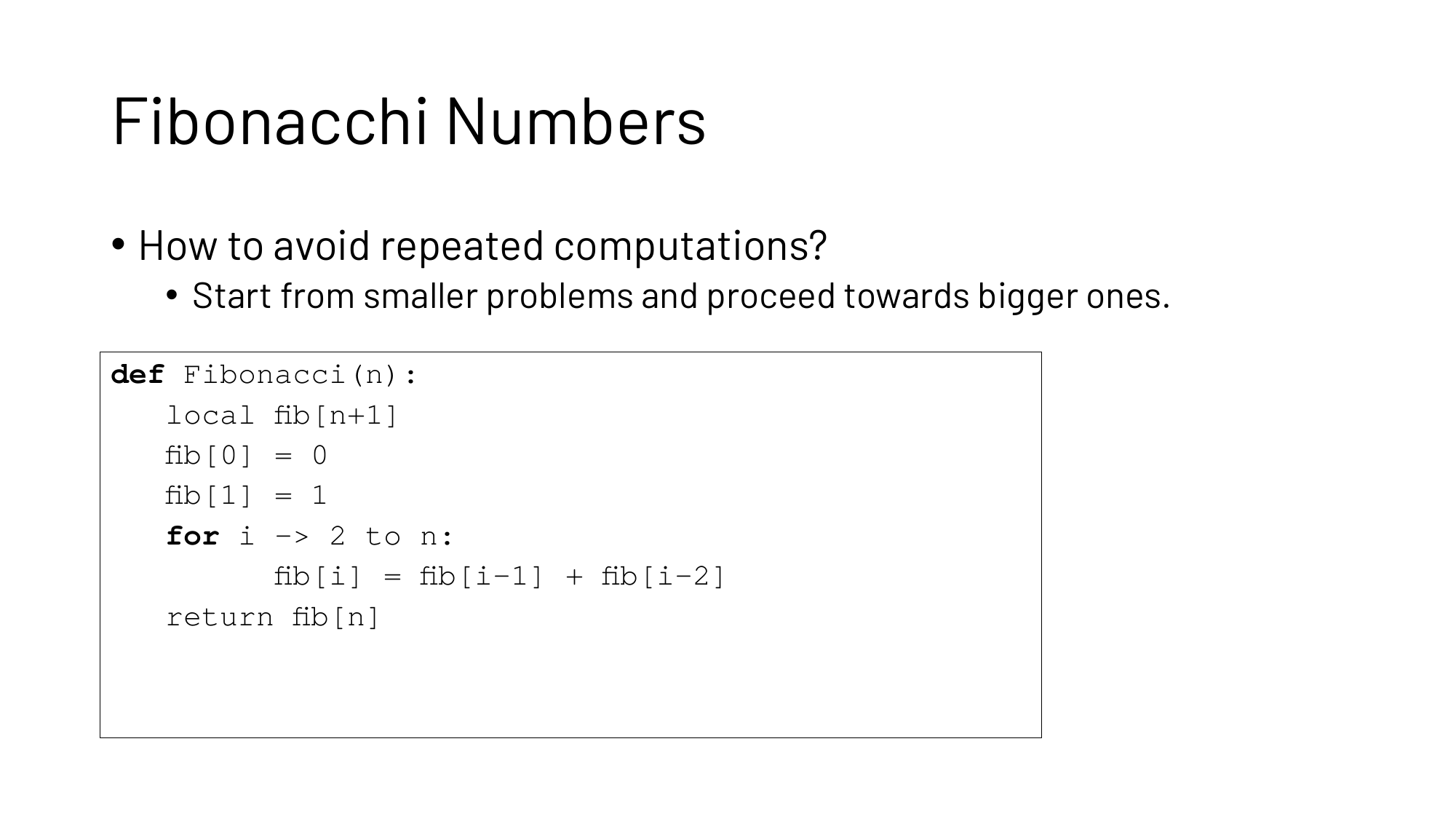

# Fibonacchi Numbers
How to avoid repeated computations?
Start from smaller problems and proceed towards bigger ones.

def Fibonacci(n):
local fib[n+1]
fib[0] = 0
fib[1] = 1
for i -> 2 to n:
	fib[i] = fib[i-1] + fib[i-2]
return fib[n]